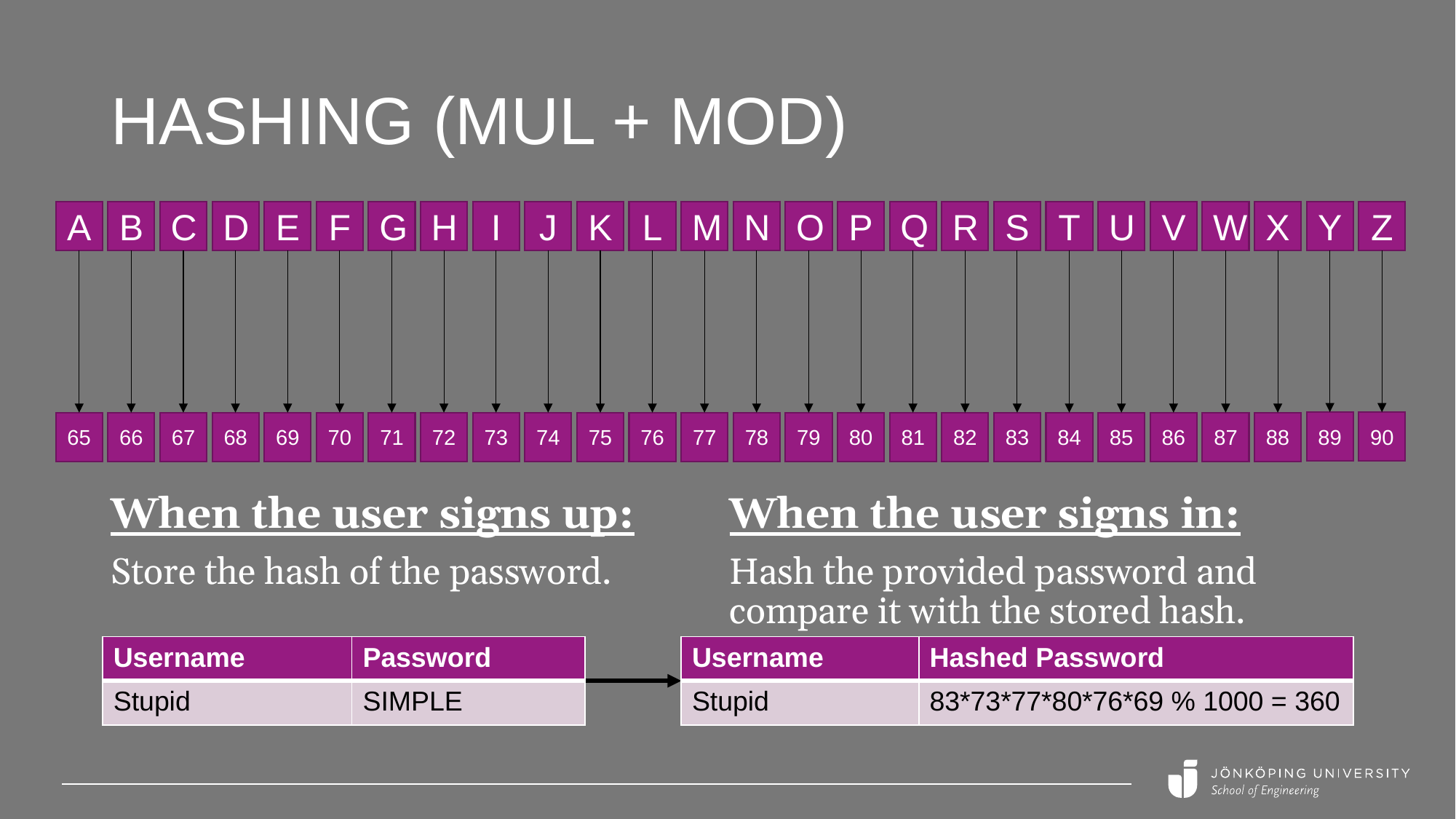

# Hashing (mul + mod)
Z
A
B
C
D
E
F
G
H
I
J
K
L
M
N
O
P
Q
R
S
T
U
V
W
X
Y
89
90
88
65
66
67
68
69
70
71
72
73
74
75
76
77
78
79
80
81
82
83
84
85
86
87
When the user signs in:
Hash the provided password and compare it with the stored hash.
When the user signs up:
Store the hash of the password.
| Username | Password |
| --- | --- |
| Stupid | SIMPLE |
| Username | Hashed Password |
| --- | --- |
| Stupid | 83\*73\*77\*80\*76\*69 % 1000 = 360 |